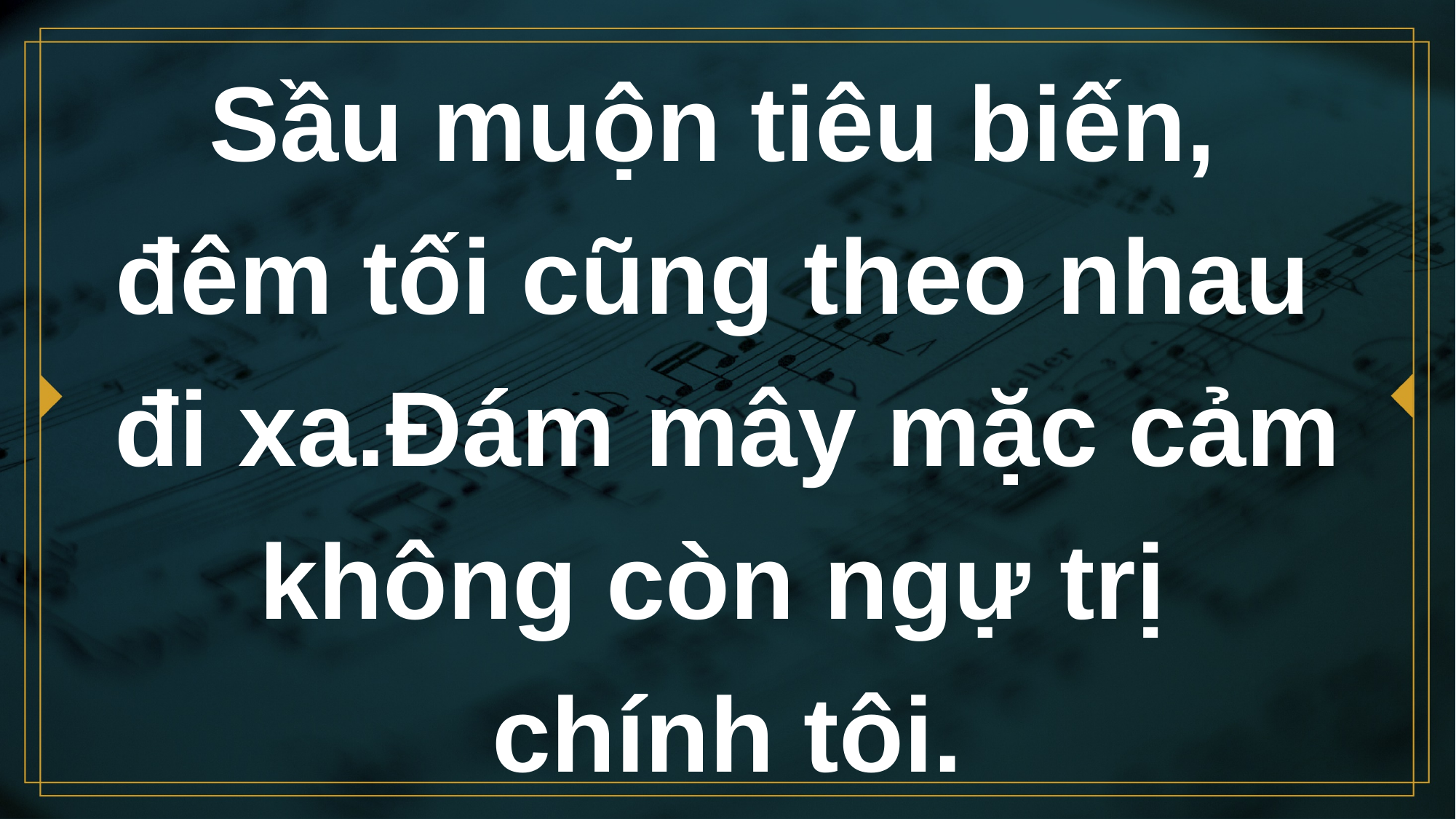

# Sầu muộn tiêu biến, đêm tối cũng theo nhau đi xa.Ðám mây mặc cảm không còn ngự trị chính tôi.